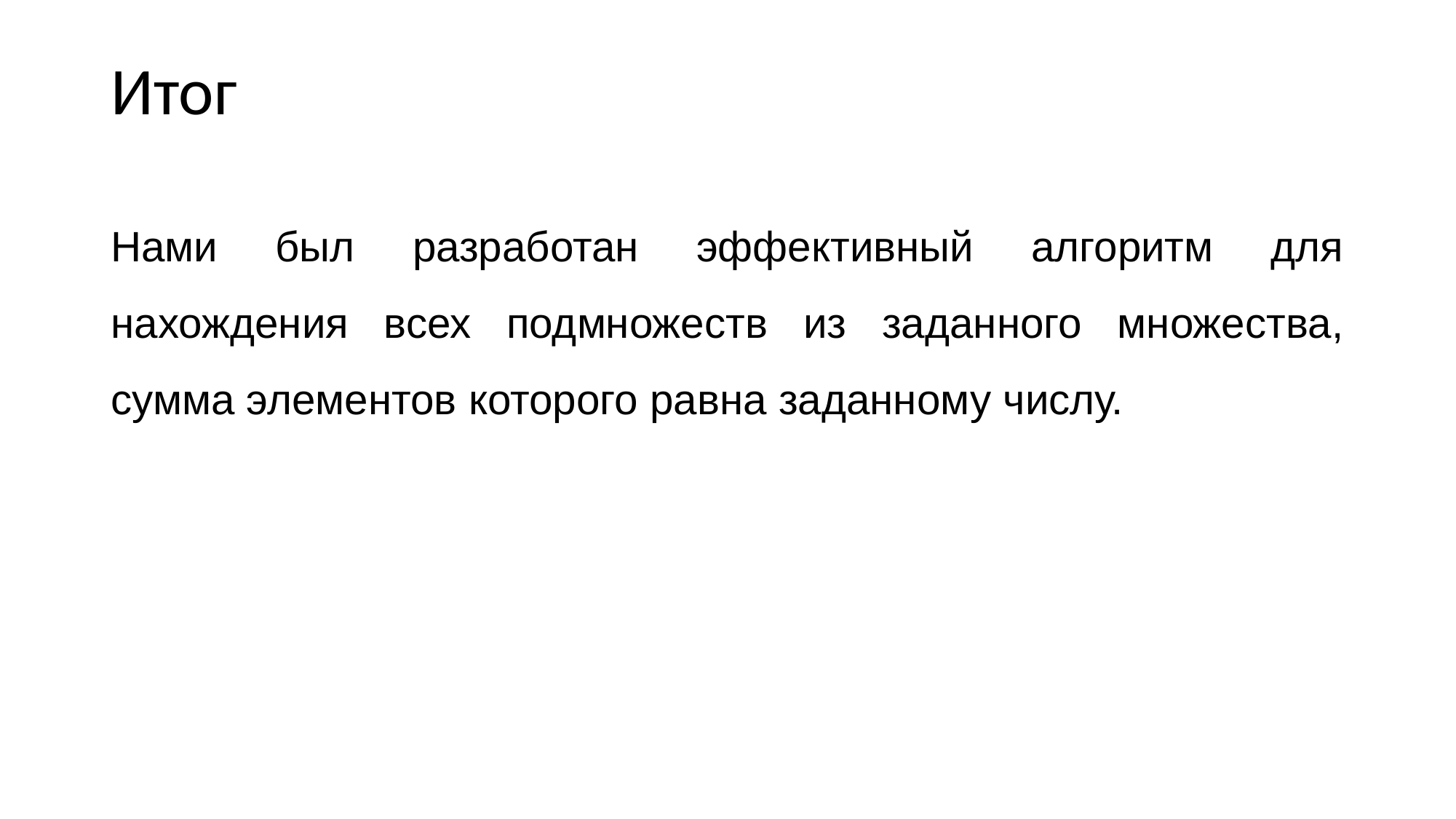

# Итог
Нами был разработан эффективный алгоритм для нахождения всех подмножеств из заданного множества, сумма элементов которого равна заданному числу.